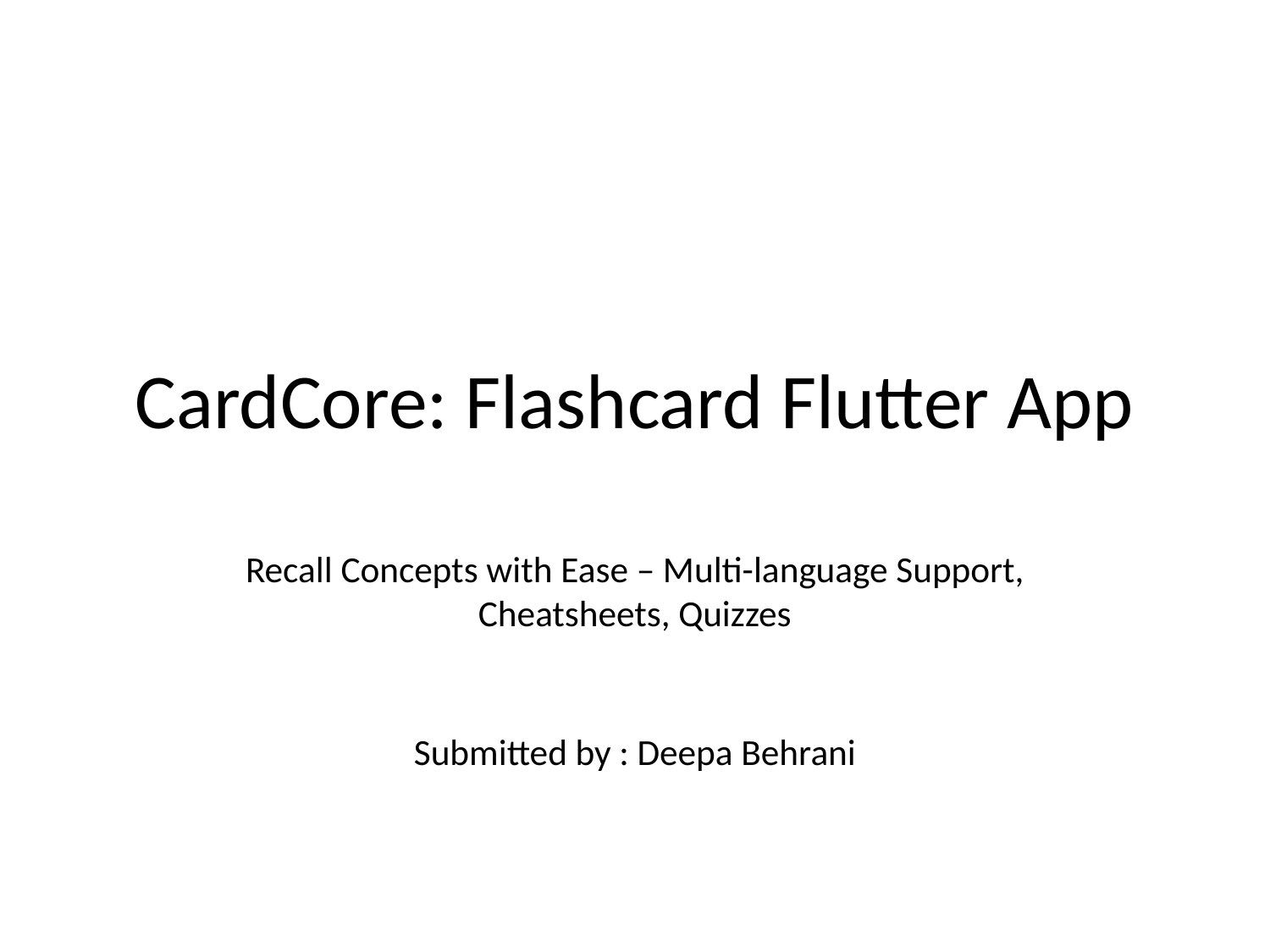

# CardCore: Flashcard Flutter App
Recall Concepts with Ease – Multi-language Support, Cheatsheets, Quizzes
Submitted by : Deepa Behrani